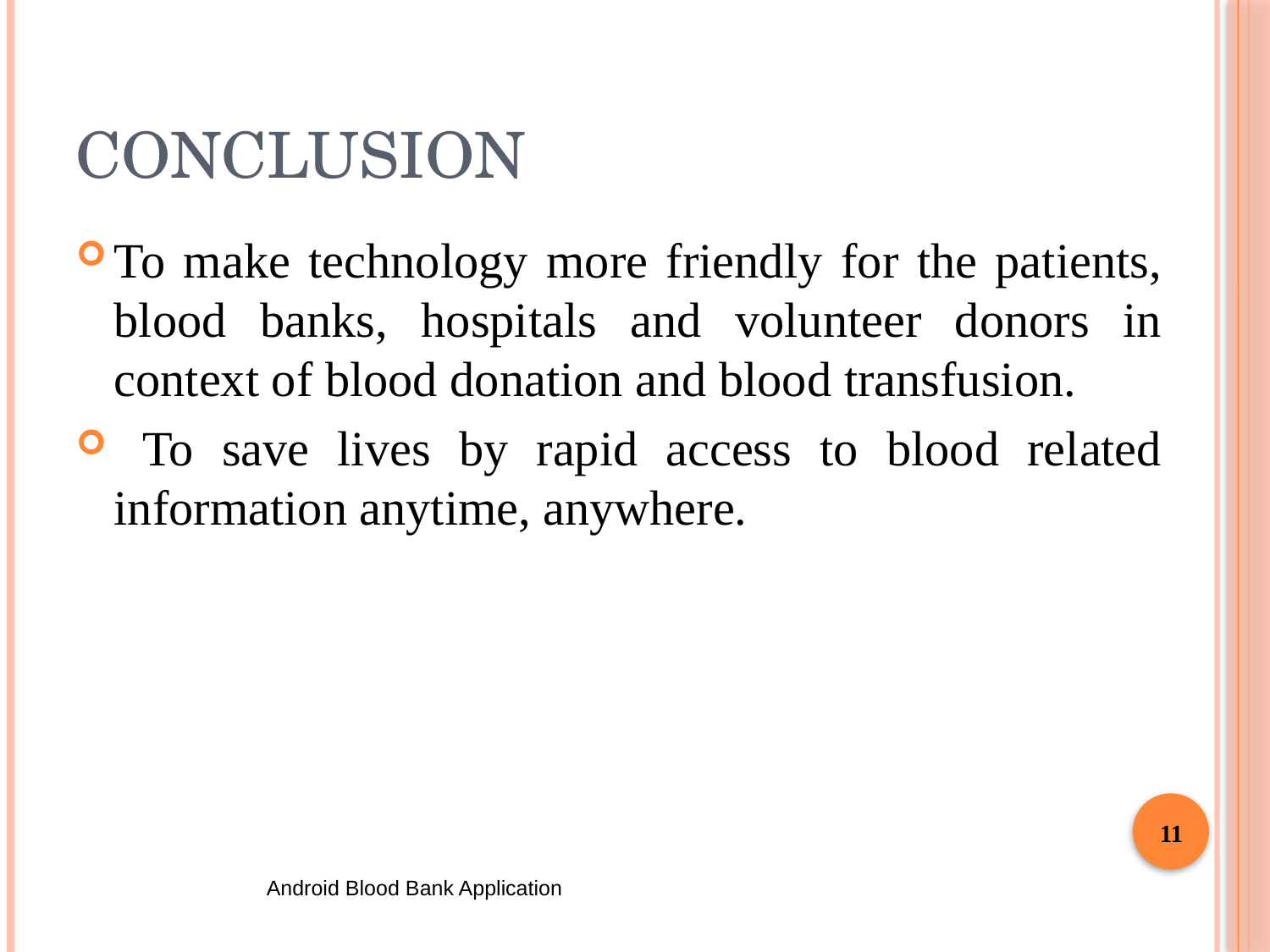

# Conclusion
To make technology more friendly for the patients, blood banks, hospitals and volunteer donors in context of blood donation and blood transfusion.
 To save lives by rapid access to blood related information anytime, anywhere.

11
Android Blood Bank Application